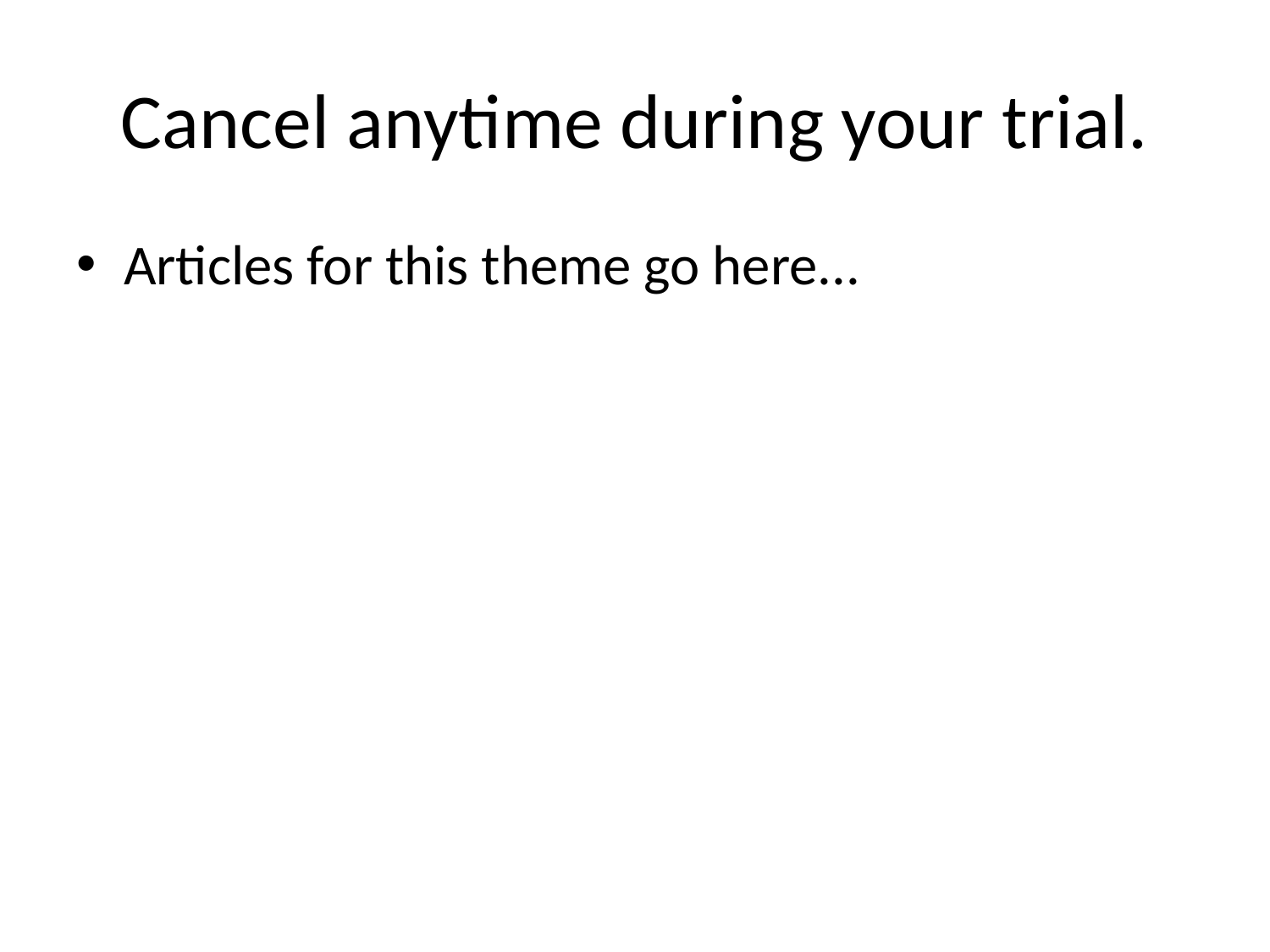

# Cancel anytime during your trial.
Articles for this theme go here...